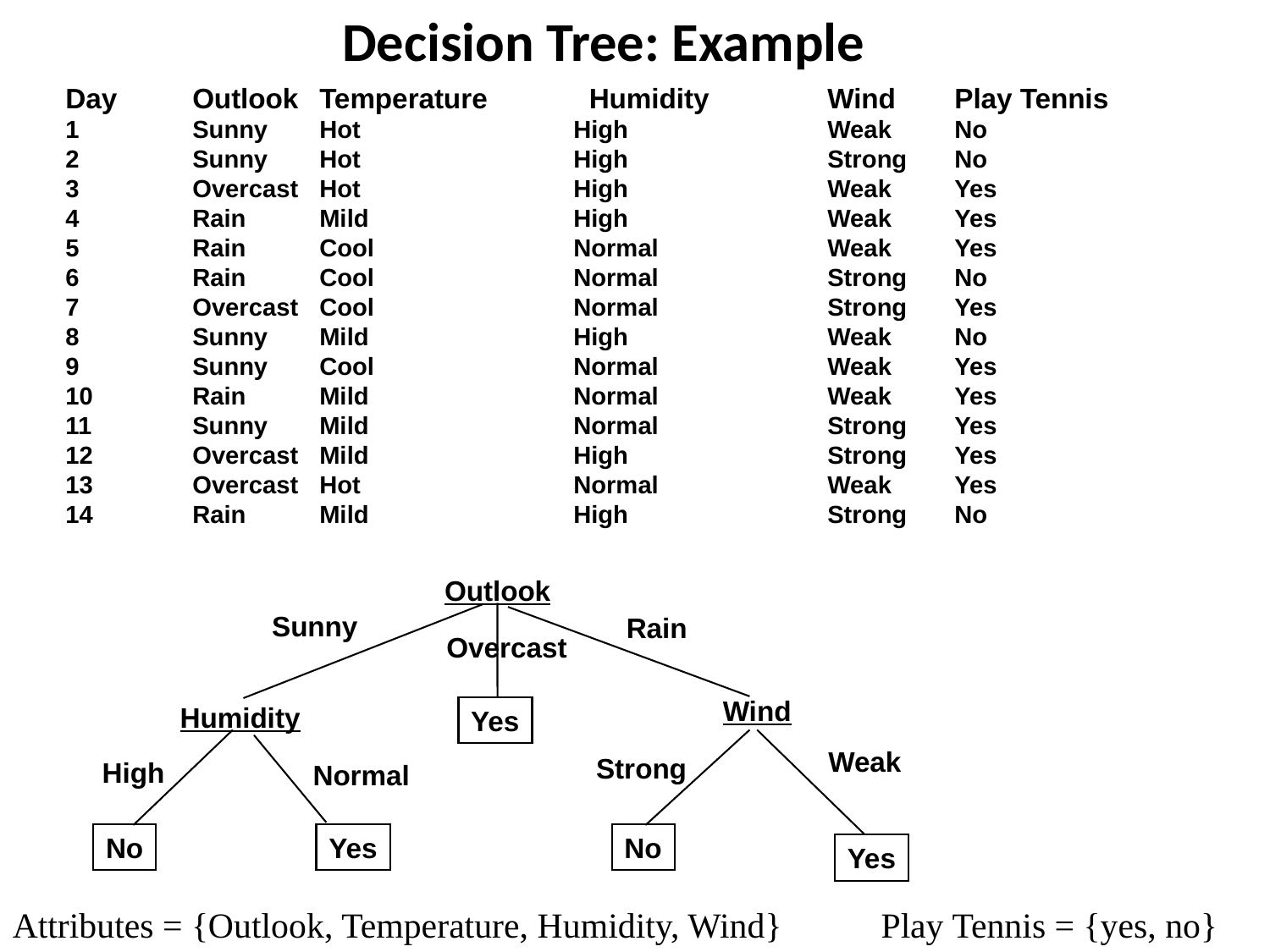

# Decision Tree: Example
Day   	Outlook	Temperature	  Humidity	Wind	Play Tennis
1    	Sunny	Hot		High		Weak	No
2	Sunny	Hot		High		Strong	No
3	Overcast	Hot		High		Weak	Yes
4	Rain	Mild		High		Weak	Yes
5	Rain	Cool		Normal		Weak	Yes
6	Rain	Cool		Normal		Strong	No
7	Overcast	Cool		Normal		Strong	Yes
8	Sunny	Mild		High		Weak	No
9	Sunny	Cool		Normal		Weak	Yes
10	Rain	Mild		Normal		Weak	Yes
11	Sunny	Mild 		Normal		Strong	Yes
12	Overcast	Mild		High		Strong	Yes
13	Overcast	Hot		Normal		Weak	Yes
14	Rain	Mild		High		Strong	No
Outlook
Sunny

Rain

Overcast
Wind
Humidity
Yes

Weak
Strong
High
Normal
No
Yes
No
Yes
Attributes = {Outlook, Temperature, Humidity, Wind}
Play Tennis = {yes, no}